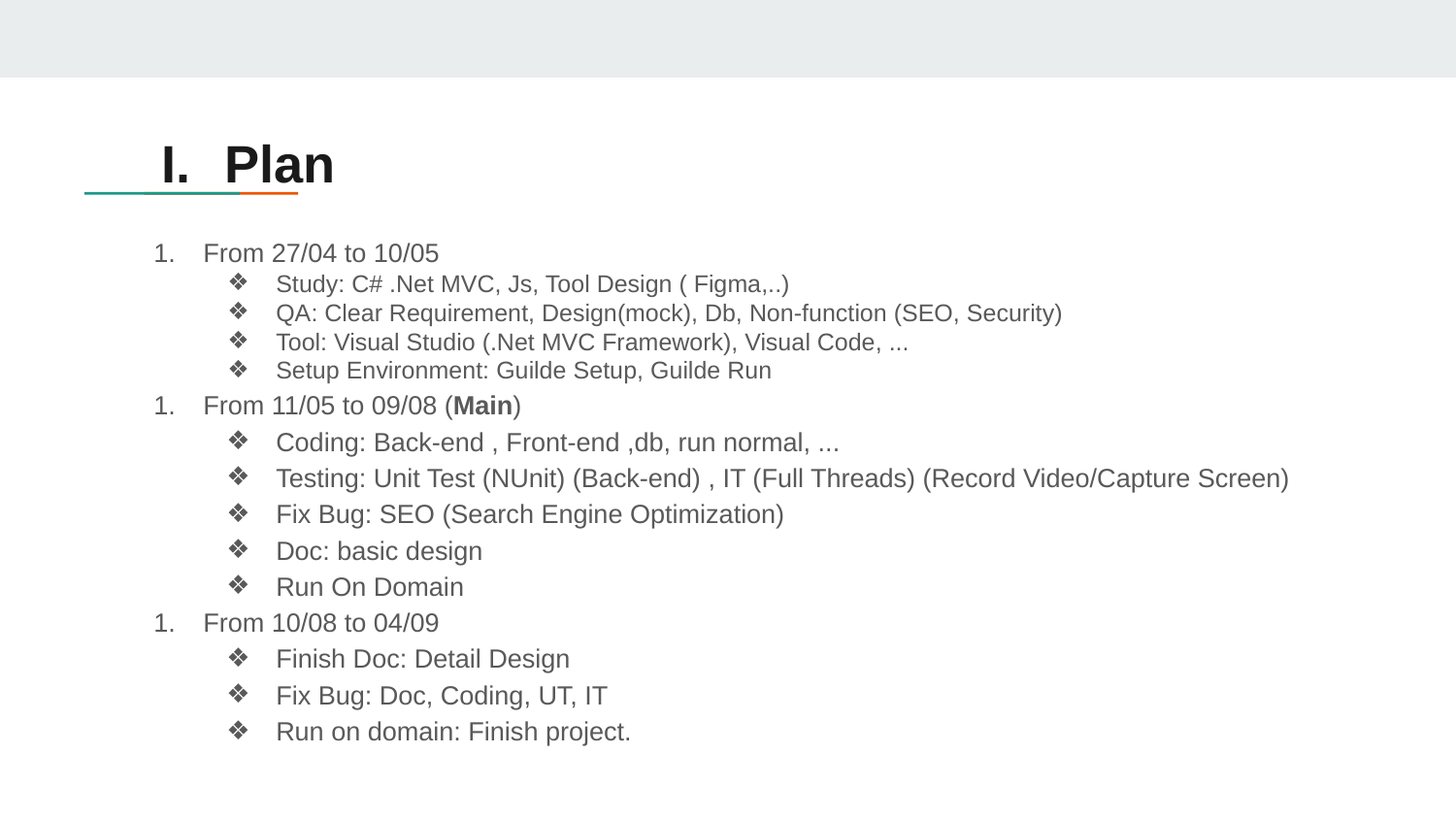

# Plan
From 27/04 to 10/05
Study: C# .Net MVC, Js, Tool Design ( Figma,..)
QA: Clear Requirement, Design(mock), Db, Non-function (SEO, Security)
Tool: Visual Studio (.Net MVC Framework), Visual Code, ...
Setup Environment: Guilde Setup, Guilde Run
From 11/05 to 09/08 (Main)
Coding: Back-end , Front-end ,db, run normal, ...
Testing: Unit Test (NUnit) (Back-end) , IT (Full Threads) (Record Video/Capture Screen)
Fix Bug: SEO (Search Engine Optimization)
Doc: basic design
Run On Domain
From 10/08 to 04/09
Finish Doc: Detail Design
Fix Bug: Doc, Coding, UT, IT
Run on domain: Finish project.